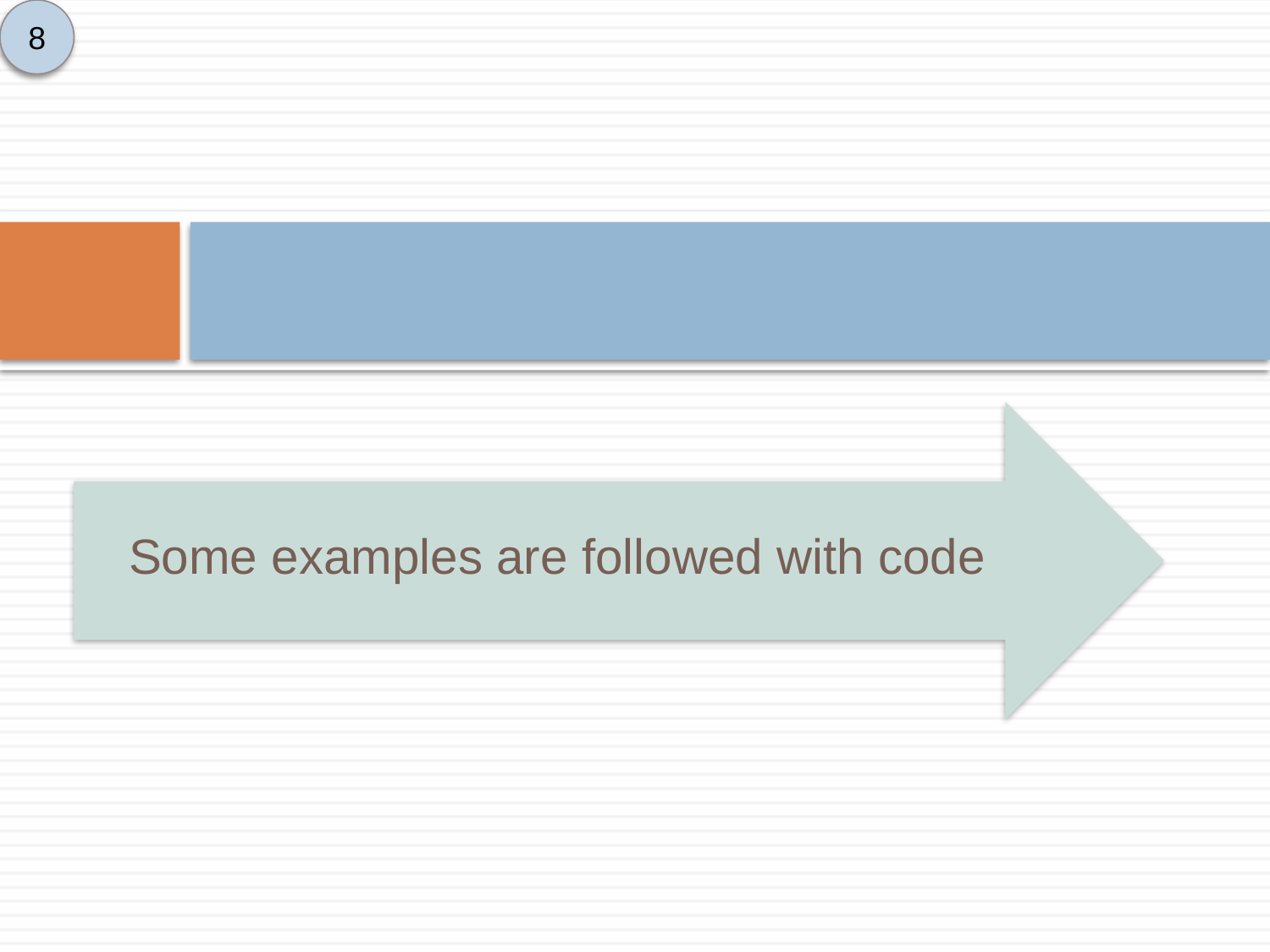

8
#

Some examples are followed with code